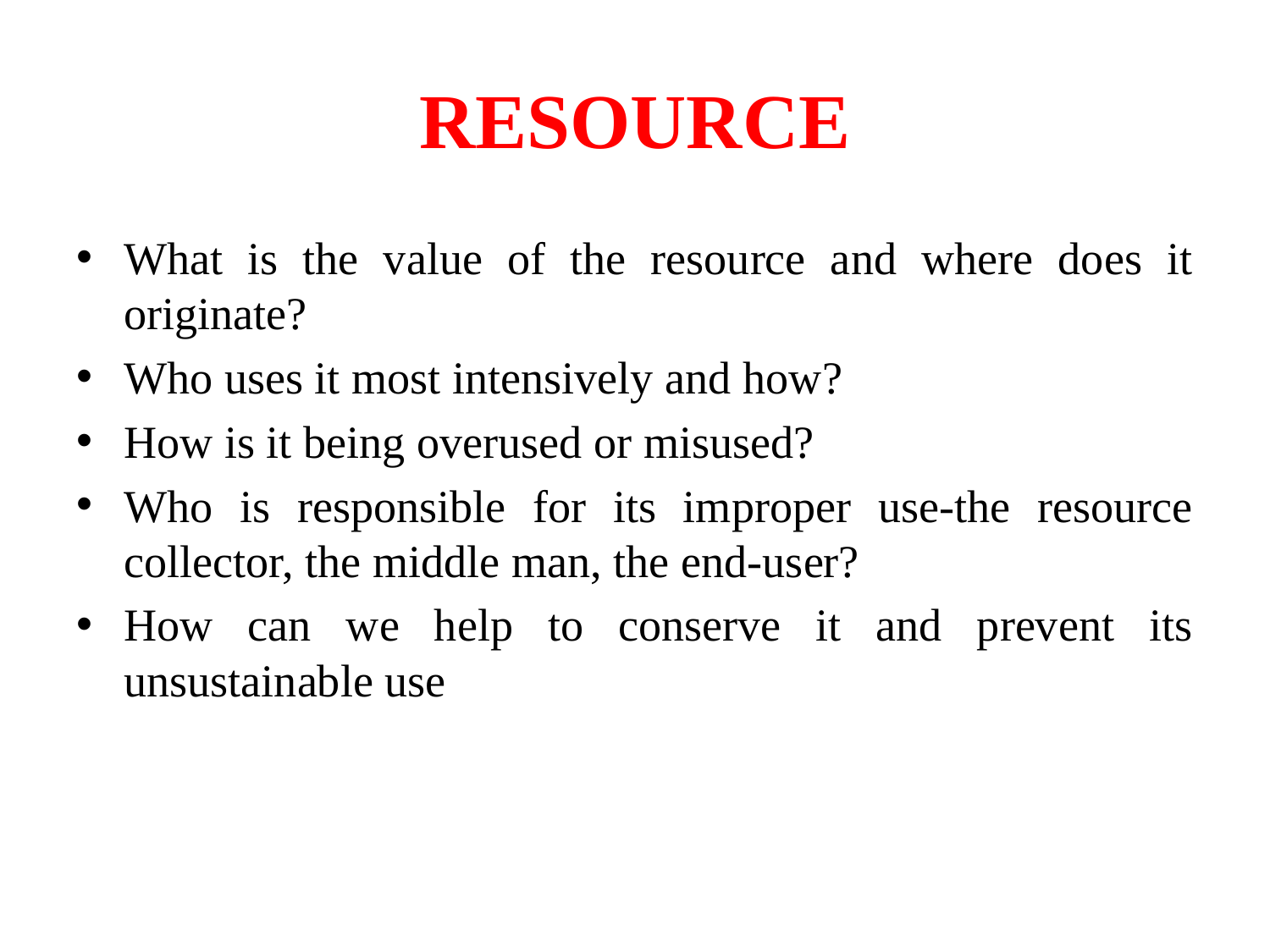

# RESOURCE
What is the value of the resource and where does it originate?
Who uses it most intensively and how?
How is it being overused or misused?
Who is responsible for its improper use-the resource collector, the middle man, the end-user?
How can we help to conserve it and prevent its unsustainable use